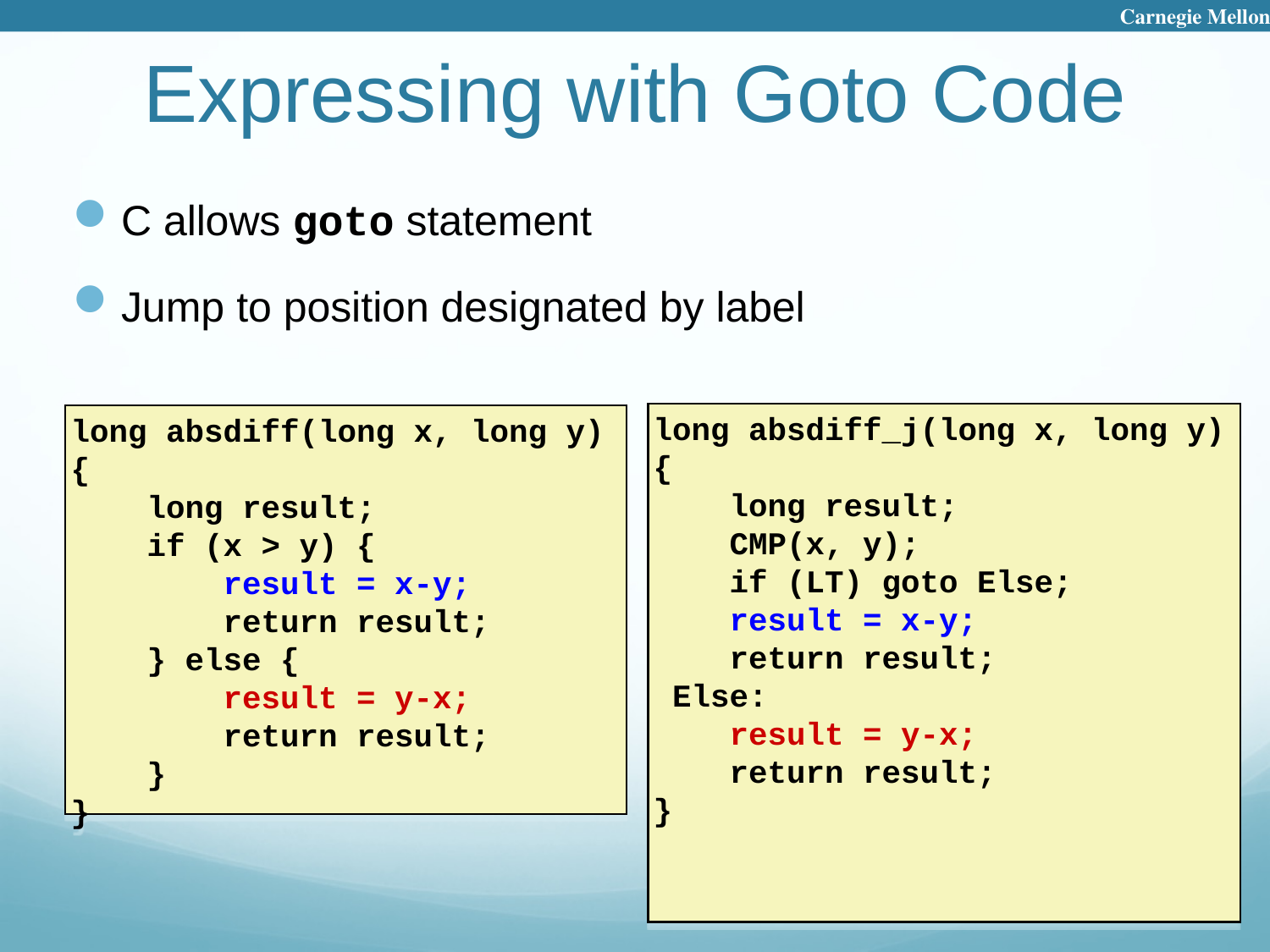

Carnegie Mellon
Expressing with Goto Code
C allows goto statement
Jump to position designated by label

long absdiff_j(long x, long y)
{
    long result;
    CMP(x, y);
    if (LT) goto Else;
    result = x-y;
    return result;
 Else:
    result = y-x;
    return result;
}
long absdiff(long x, long y)
{
    long result;
    if (x > y) {
        result = x-y;
        return result;
    } else {
        result = y-x;
        return result;
    }
}